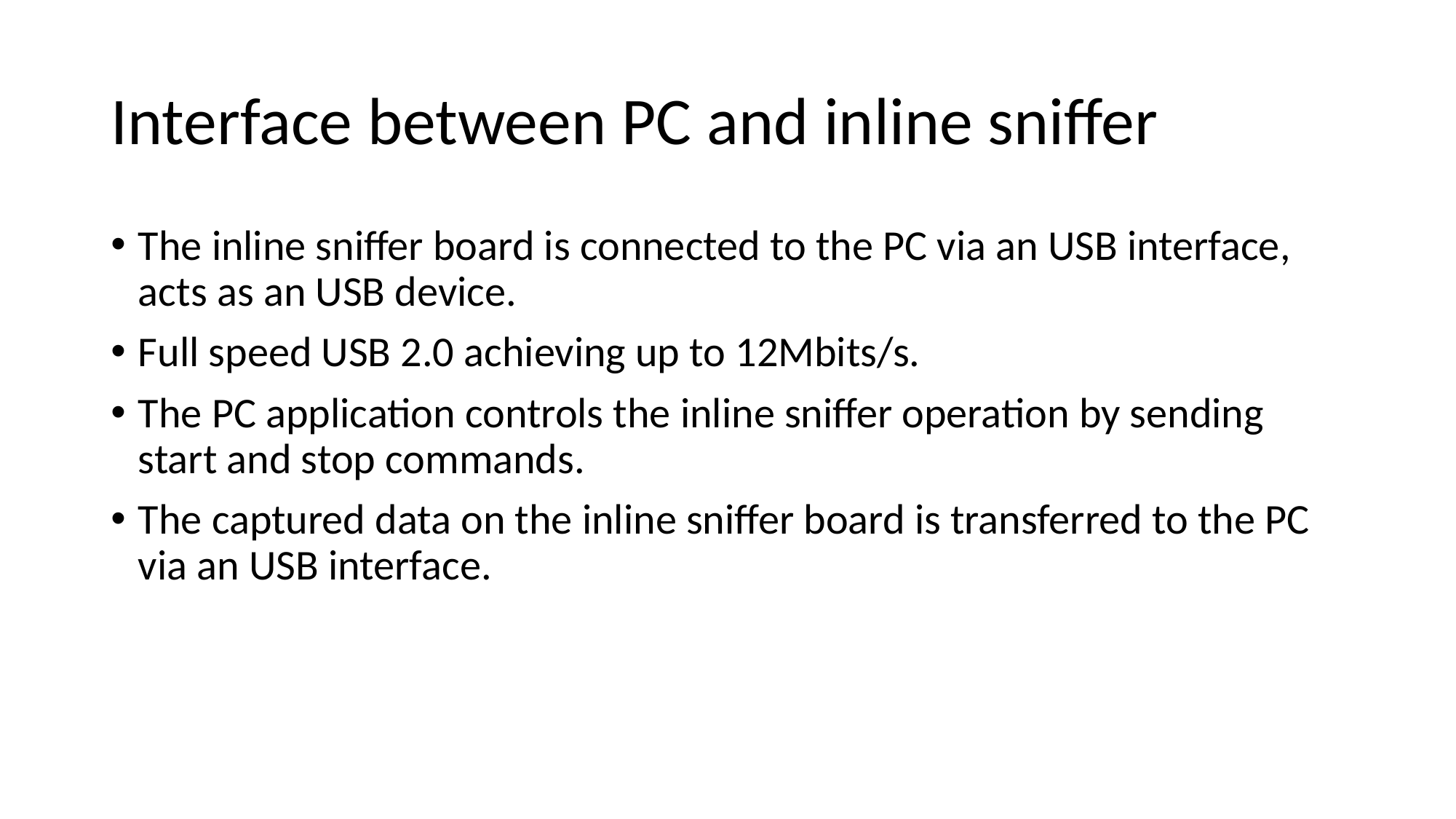

# Interface between PC and inline sniffer
The inline sniffer board is connected to the PC via an USB interface, acts as an USB device.
Full speed USB 2.0 achieving up to 12Mbits/s.
The PC application controls the inline sniffer operation by sending start and stop commands.
The captured data on the inline sniffer board is transferred to the PC via an USB interface.